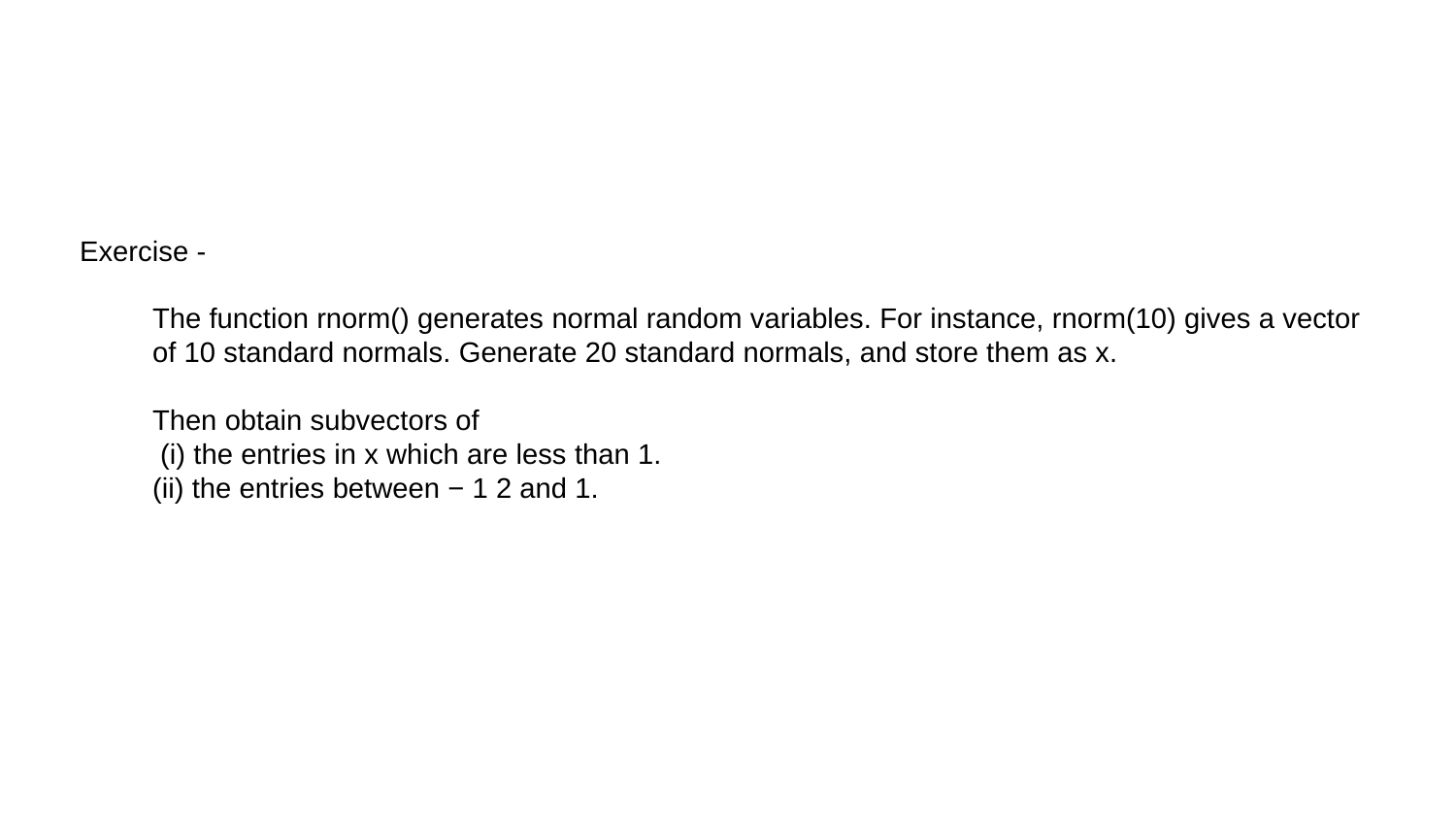

Exercise -

The function rnorm() generates normal random variables. For instance, rnorm(10) gives a vector of 10 standard normals. Generate 20 standard normals, and store them as x.

Then obtain subvectors of
 (i) the entries in x which are less than 1.
(ii) the entries between − 1 2 and 1.